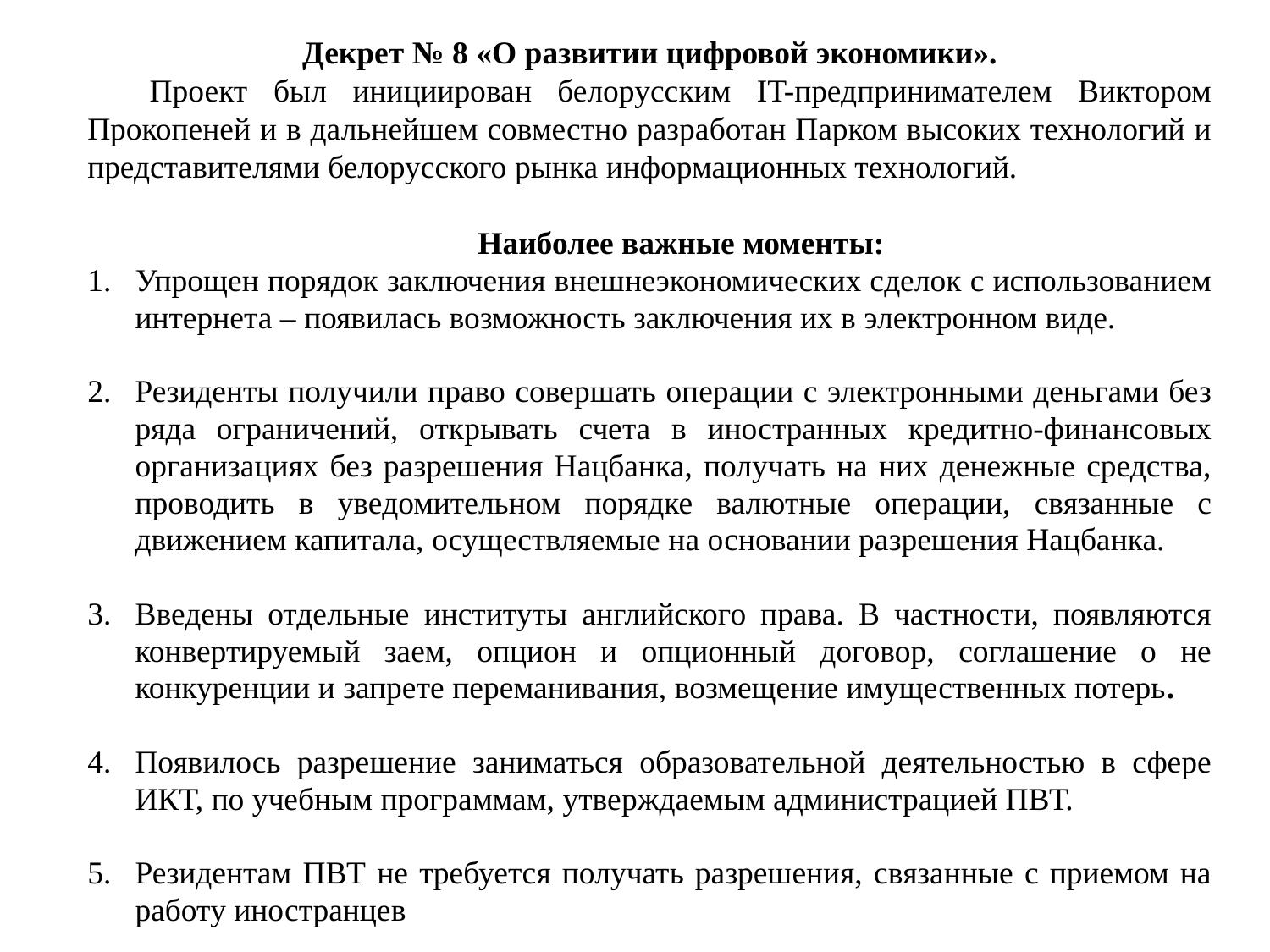

Декрет № 8 «О развитии цифровой экономики».
Проект был инициирован белорусским IT-предпринимателем Виктором Прокопеней и в дальнейшем совместно разработан Парком высоких технологий и представителями белорусского рынка информационных технологий.

Наиболее важные моменты:
Упрощен порядок заключения внешнеэкономических сделок с использованием интернета – появилась возможность заключения их в электронном виде.

Резиденты получили право совершать операции с электронными деньгами без ряда ограничений, открывать счета в иностранных кредитно-финансовых организациях без разрешения Нацбанка, получать на них денежные средства, проводить в уведомительном порядке валютные операции, связанные с движением капитала, осуществляемые на основании разрешения Нацбанка.

Введены отдельные институты английского права. В частности, появляются конвертируемый заем, опцион и опционный договор, соглашение о не конкуренции и запрете переманивания, возмещение имущественных потерь.

Появилось разрешение заниматься образовательной деятельностью в сфере ИКТ, по учебным программам, утверждаемым администрацией ПВТ.

Резидентам ПВТ не требуется получать разрешения, связанные с приемом на работу иностранцев